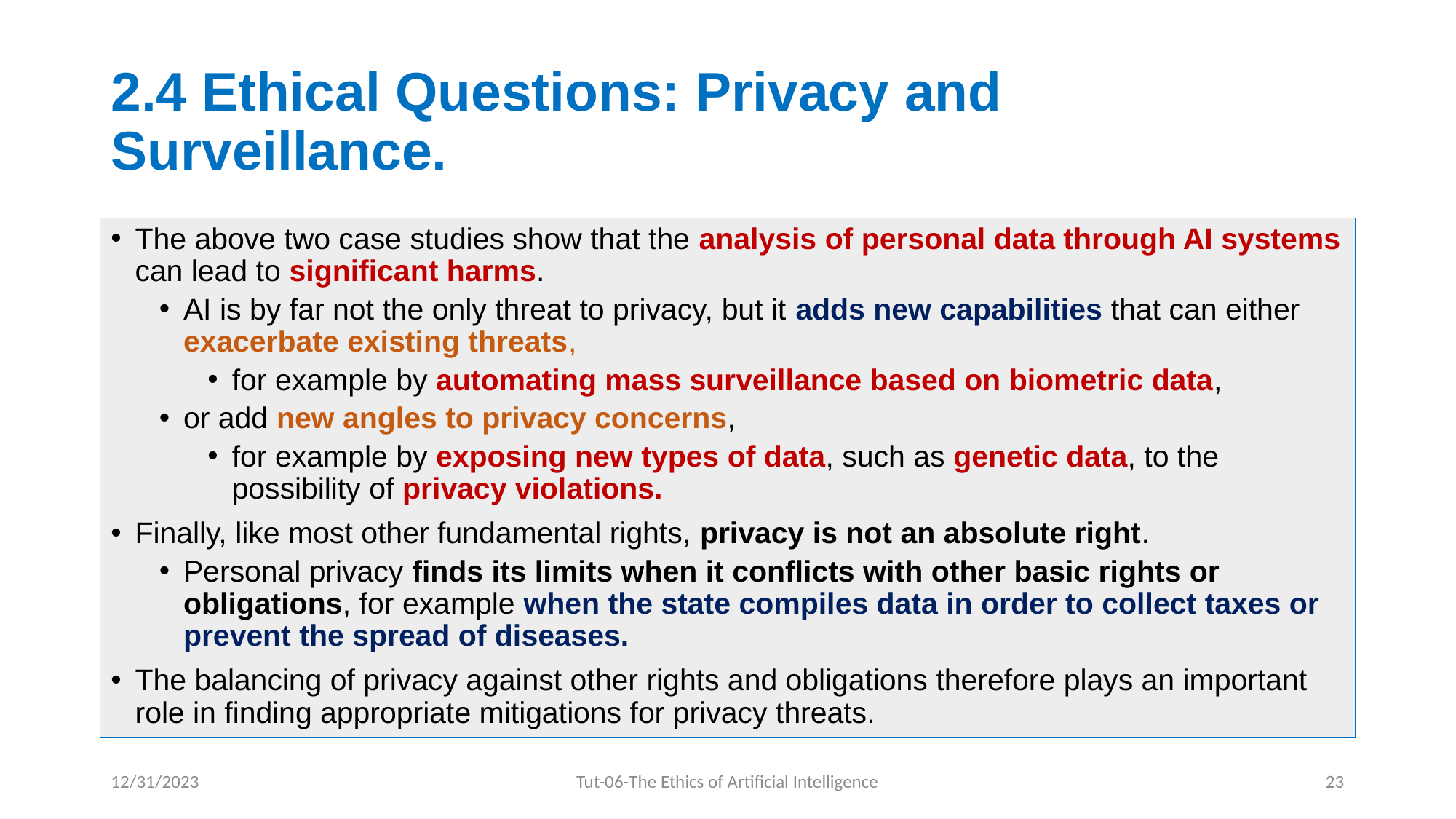

# 2.4 Ethical Questions: Privacy and Surveillance.
The above two case studies show that the analysis of personal data through AI systems can lead to signiﬁcant harms.
AI is by far not the only threat to privacy, but it adds new capabilities that can either exacerbate existing threats,
for example by automating mass surveillance based on biometric data,
or add new angles to privacy concerns,
for example by exposing new types of data, such as genetic data, to the possibility of privacy violations.
Finally, like most other fundamental rights, privacy is not an absolute right.
Personal privacy ﬁnds its limits when it conﬂicts with other basic rights or obligations, for example when the state compiles data in order to collect taxes or prevent the spread of diseases.
The balancing of privacy against other rights and obligations therefore plays an important role in ﬁnding appropriate mitigations for privacy threats.
12/31/2023
Tut-06-The Ethics of Artificial Intelligence
23